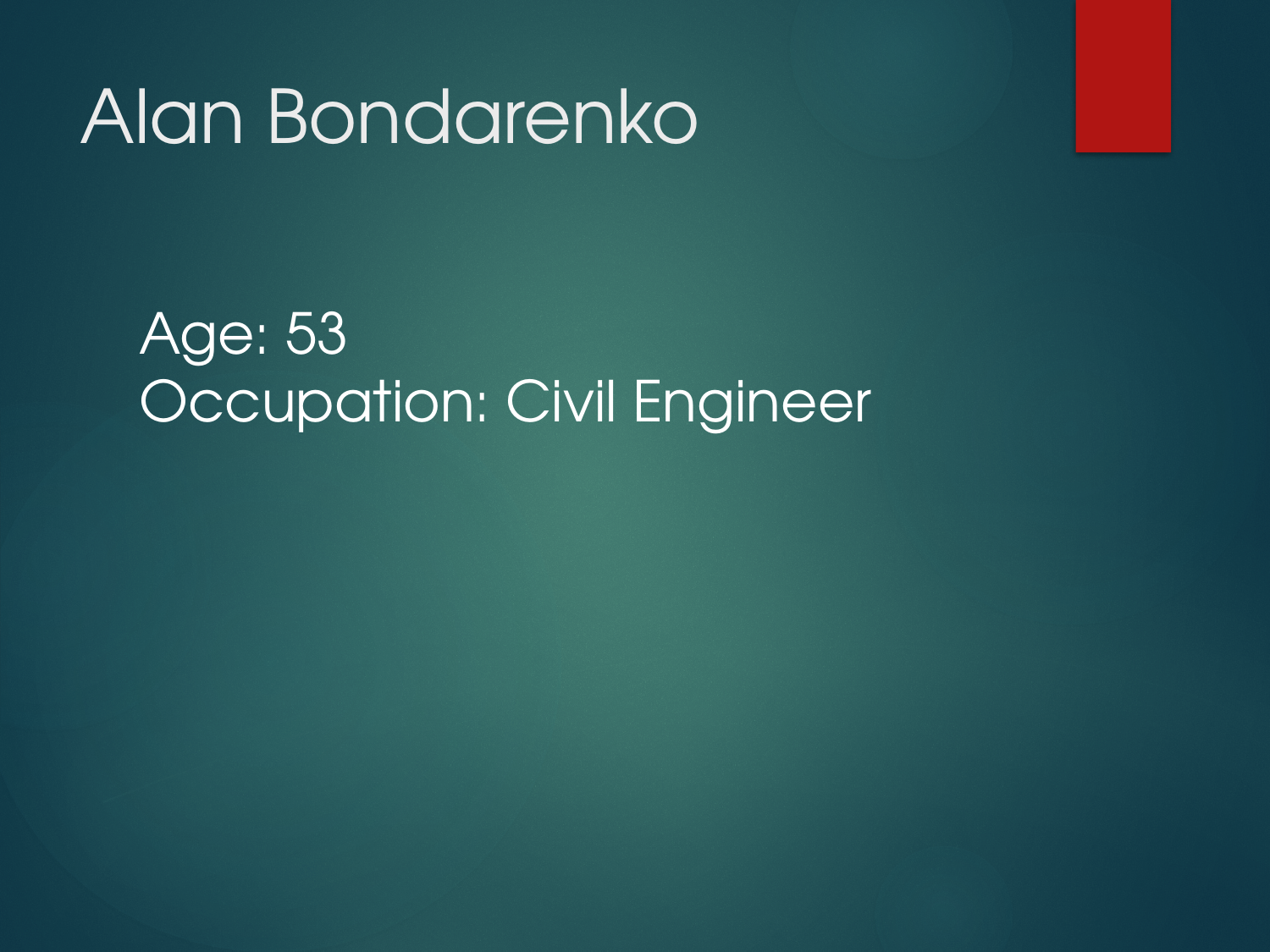

# Alan Bondarenko

Age: 53
Occupation: Civil Engineer